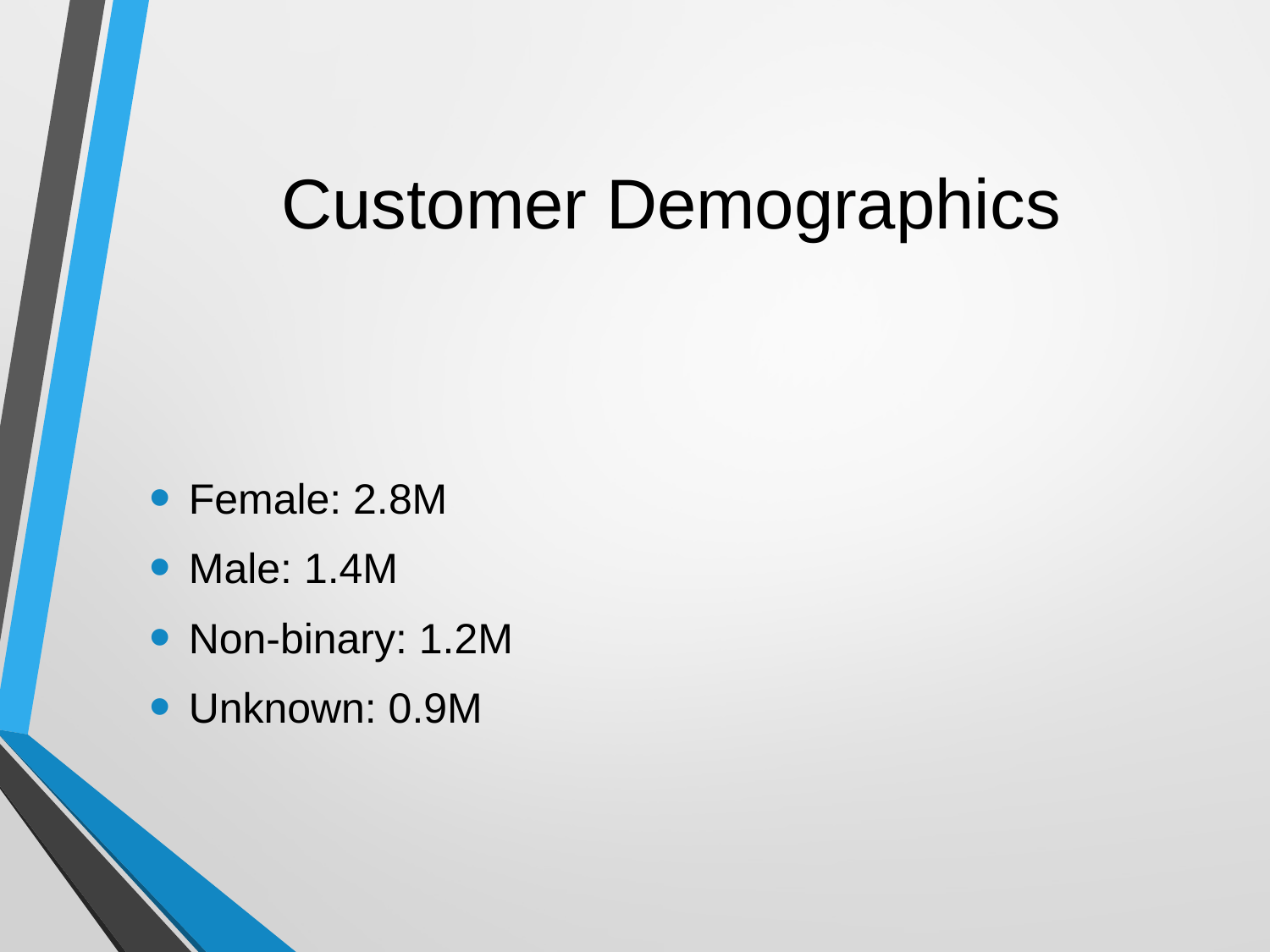

# Customer Demographics
Female: 2.8M
Male: 1.4M
Non-binary: 1.2M
Unknown: 0.9M